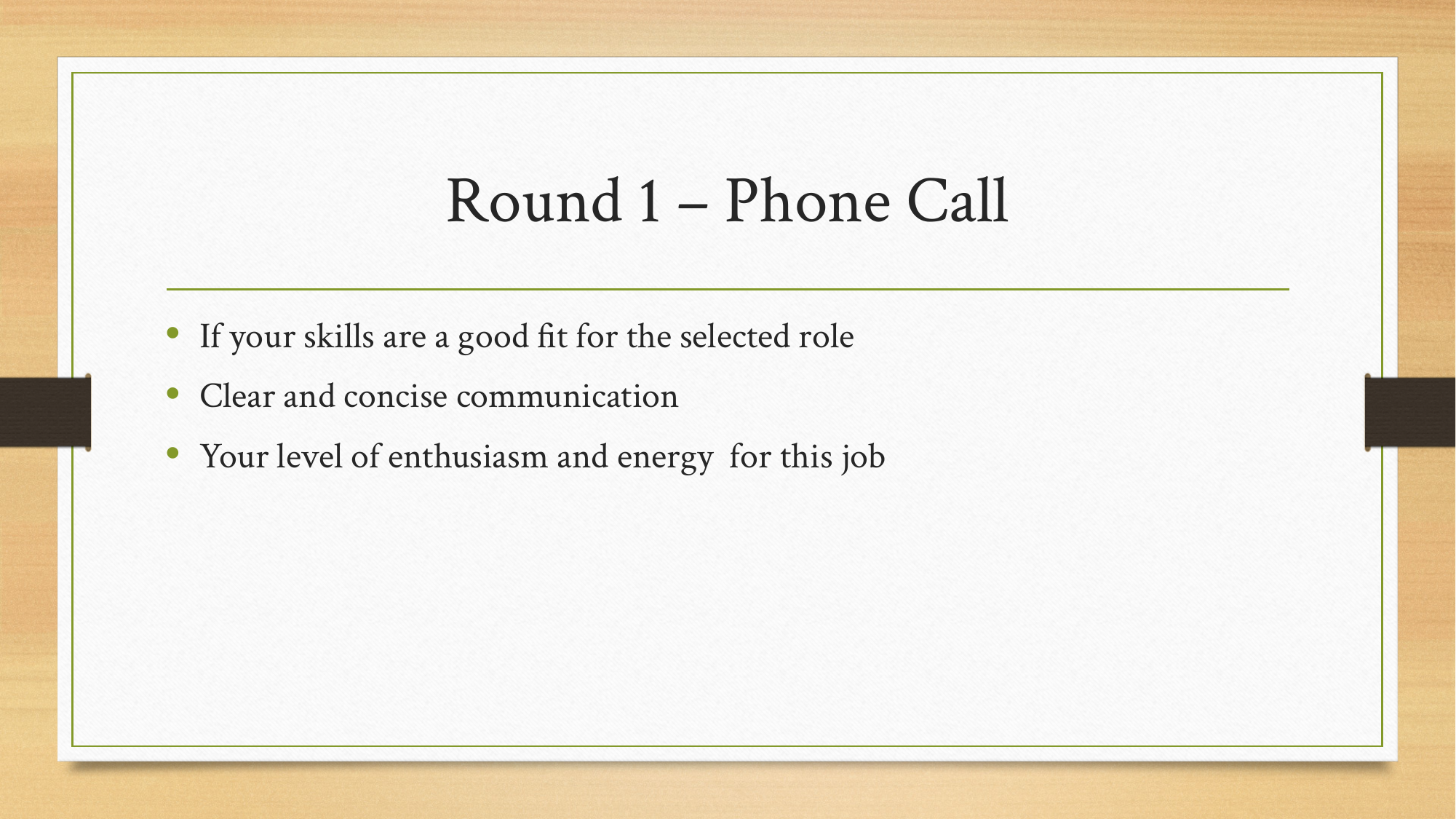

# Round 1 – Phone Call
If your skills are a good fit for the selected role
Clear and concise communication
Your level of enthusiasm and energy  for this job